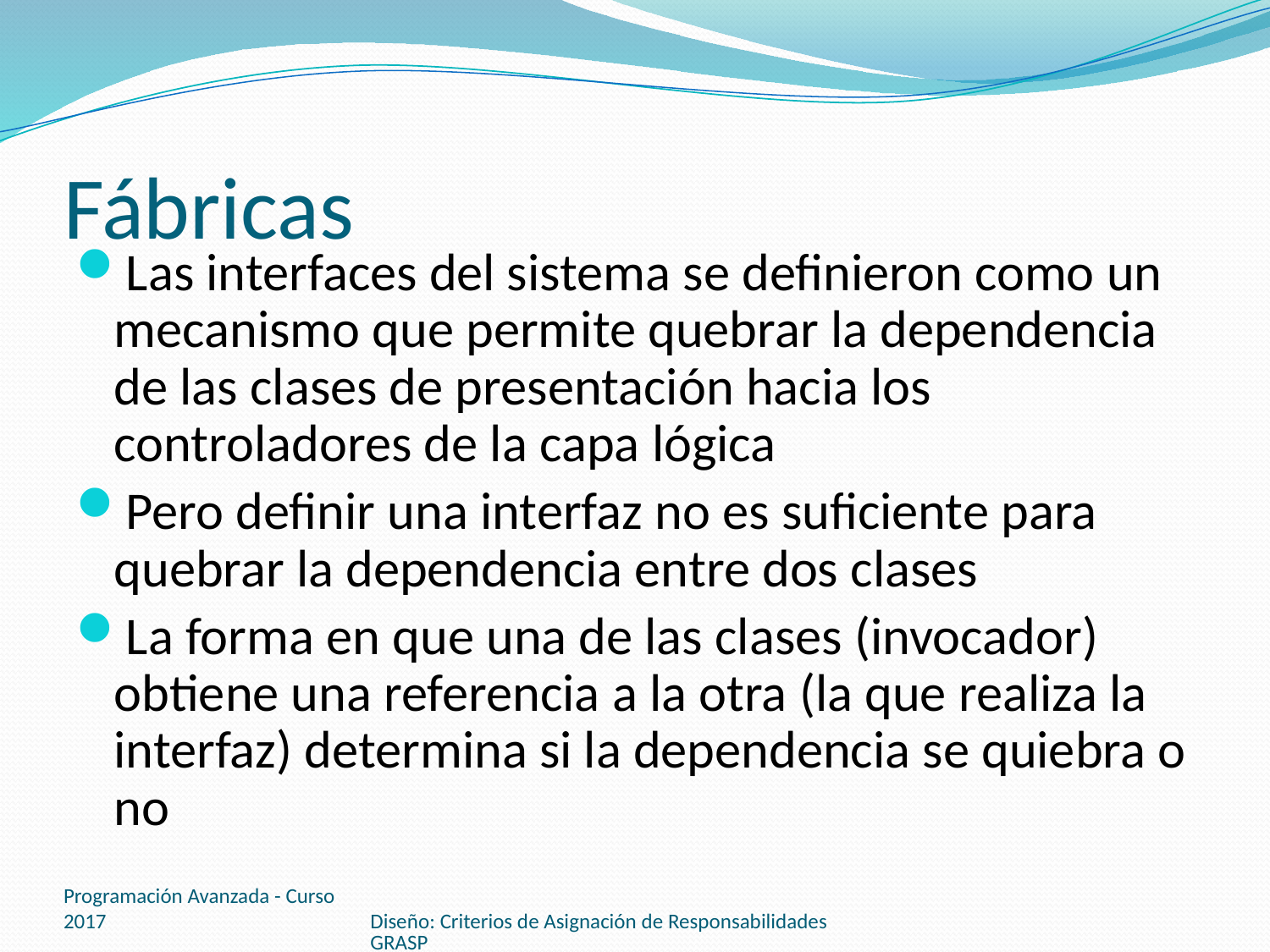

# Fábricas
Las interfaces del sistema se definieron como un mecanismo que permite quebrar la dependencia de las clases de presentación hacia los controladores de la capa lógica
Pero definir una interfaz no es suficiente para quebrar la dependencia entre dos clases
La forma en que una de las clases (invocador) obtiene una referencia a la otra (la que realiza la interfaz) determina si la dependencia se quiebra o no
Programación Avanzada - Curso 2017
Diseño: Criterios de Asignación de Responsabilidades GRASP